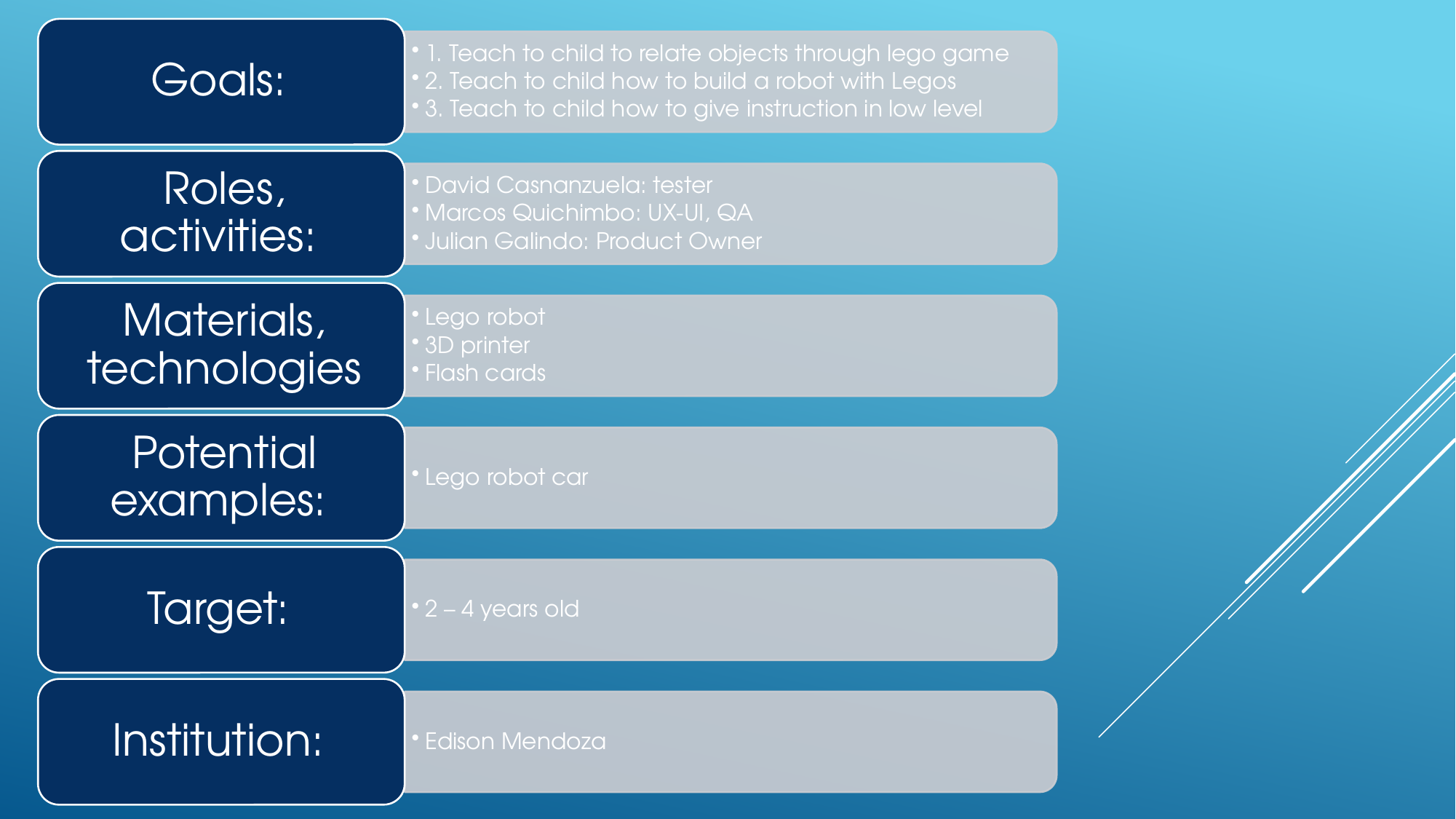

1. Teach to child to relate objects through lego game
2. Teach to child how to build a robot with Legos
3. Teach to child how to give instruction in low level
Goals:
David Casnanzuela: tester
Marcos Quichimbo: UX-UI, QA
Julian Galindo: Product Owner
Roles, activities:
Lego robot
3D printer
Flash cards
Materials, technologies
Lego robot car
Potential examples:
2 – 4 years old
Target:
Edison Mendoza
Institution: